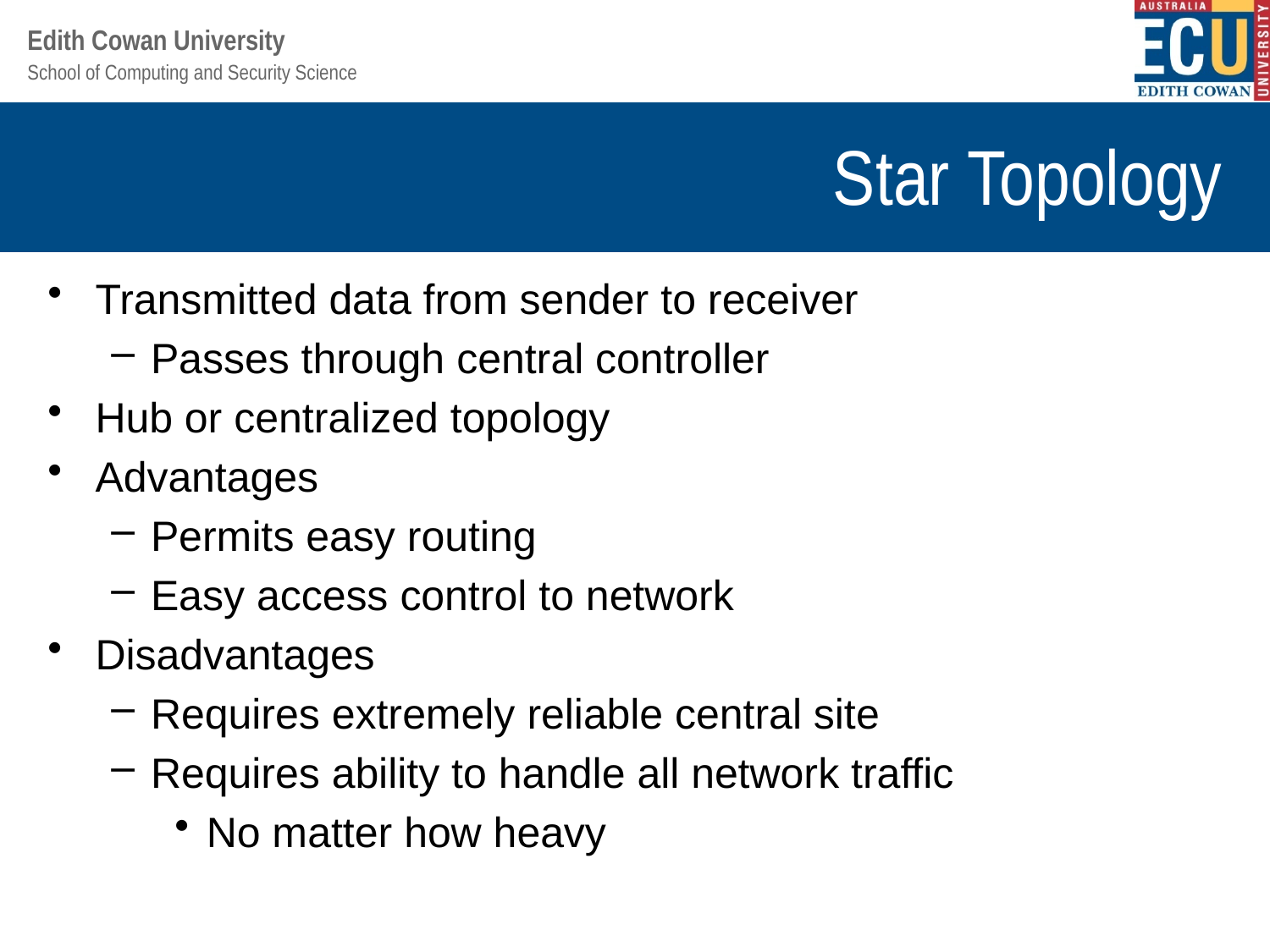

# Star Topology
Transmitted data from sender to receiver
Passes through central controller
Hub or centralized topology
Advantages
Permits easy routing
Easy access control to network
Disadvantages
Requires extremely reliable central site
Requires ability to handle all network traffic
No matter how heavy